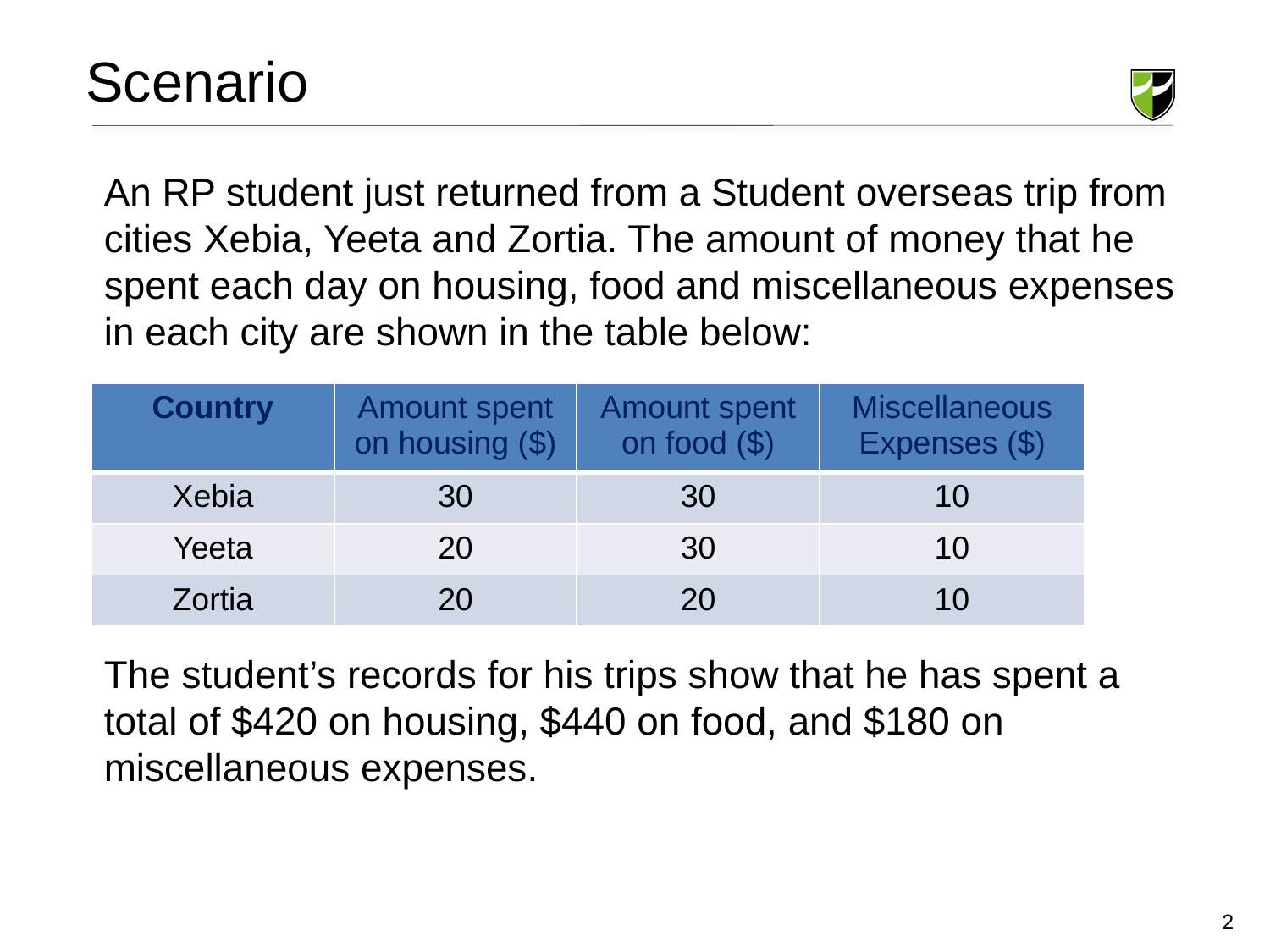

Scenario
An RP student just returned from a Student overseas trip from cities Xebia, Yeeta and Zortia. The amount of money that he spent each day on housing, food and miscellaneous expenses in each city are shown in the table below:

The student’s records for his trips show that he has spent a total of $420 on housing, $440 on food, and $180 on miscellaneous expenses.

| Country | Amount spent on housing ($) | Amount spent on food ($) | Miscellaneous Expenses ($) |
| --- | --- | --- | --- |
| Xebia | 30 | 30 | 10 |
| Yeeta | 20 | 30 | 10 |
| Zortia | 20 | 20 | 10 |
2